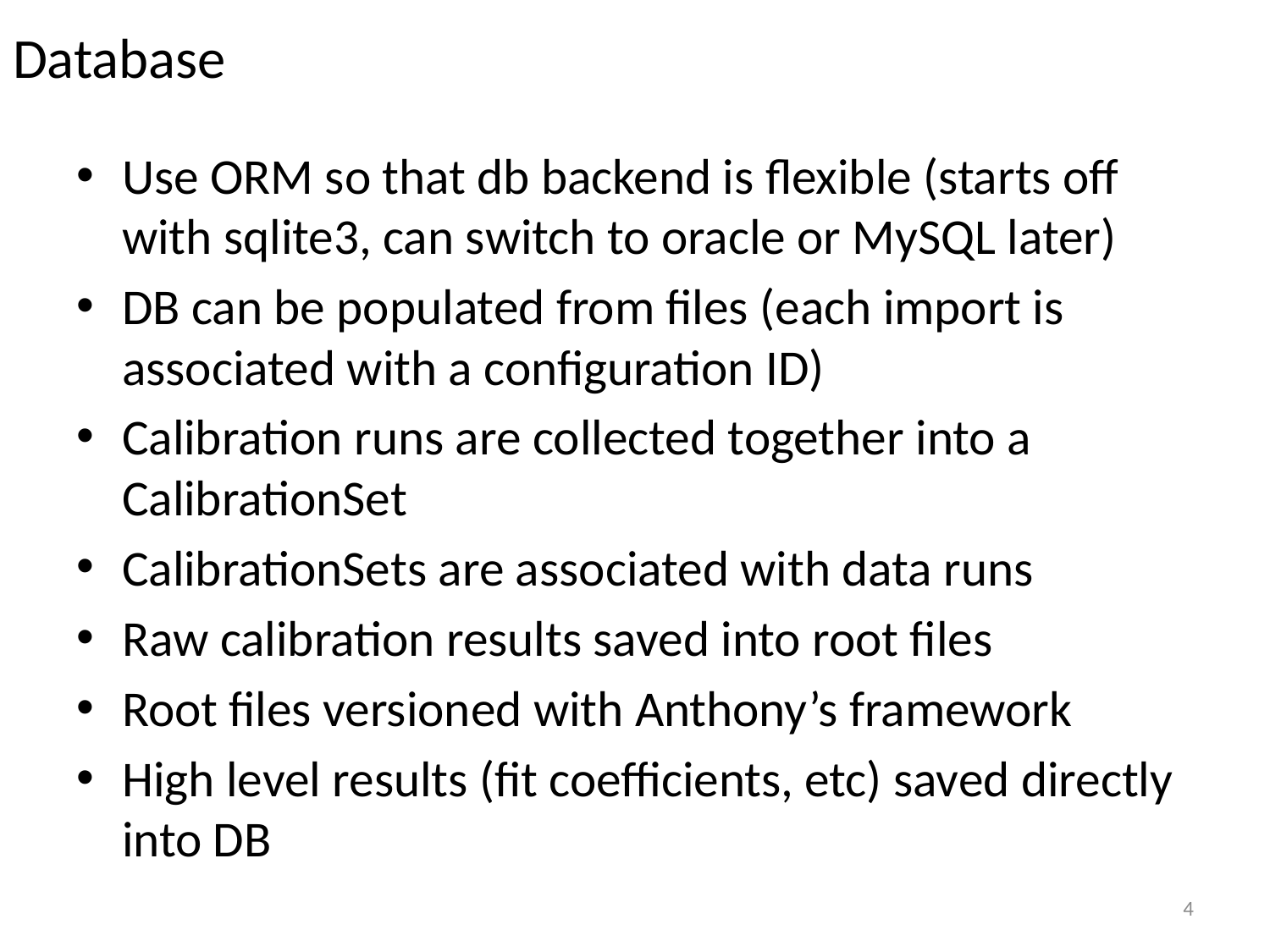

# Database
Use ORM so that db backend is flexible (starts off with sqlite3, can switch to oracle or MySQL later)
DB can be populated from files (each import is associated with a configuration ID)
Calibration runs are collected together into a CalibrationSet
CalibrationSets are associated with data runs
Raw calibration results saved into root files
Root files versioned with Anthony’s framework
High level results (fit coefficients, etc) saved directly into DB

4